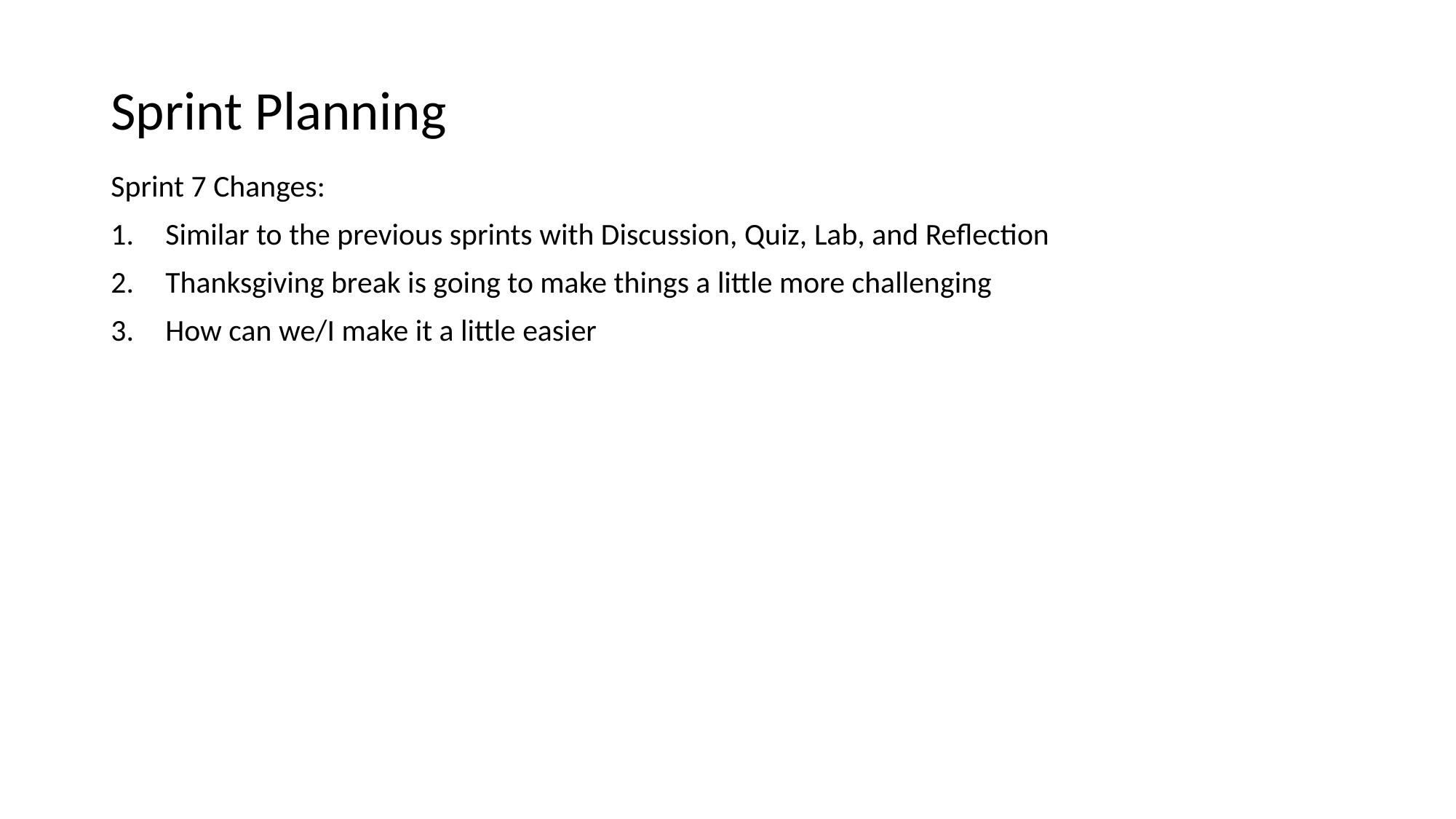

# Sprint Planning
Sprint 7 Changes:
Similar to the previous sprints with Discussion, Quiz, Lab, and Reflection
Thanksgiving break is going to make things a little more challenging
How can we/I make it a little easier